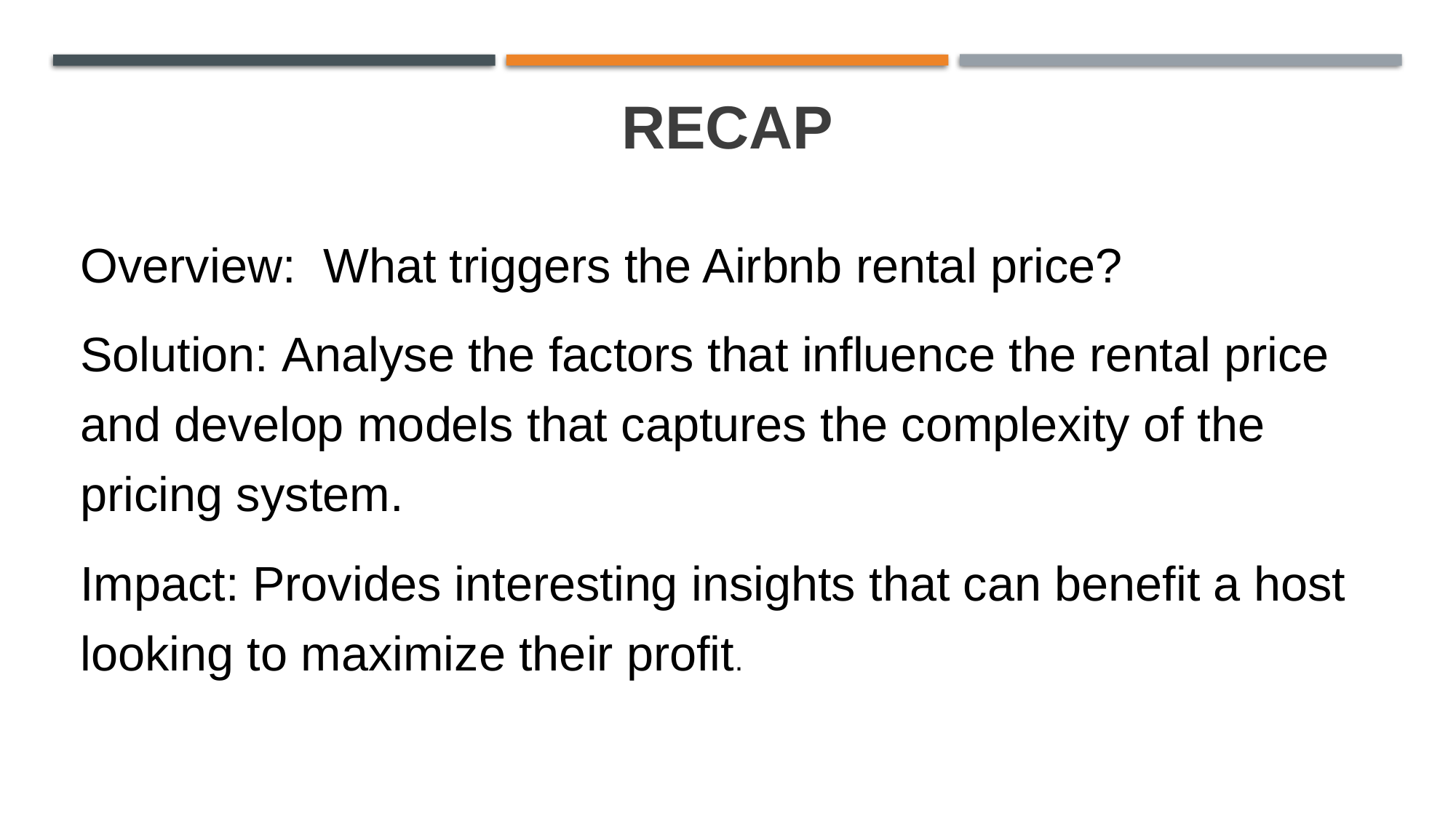

# Recap
Overview:  What triggers the Airbnb rental price?
Solution: Analyse the factors that influence the rental price and develop models that captures the complexity of the pricing system.
Impact: Provides interesting insights that can benefit a host looking to maximize their profit.